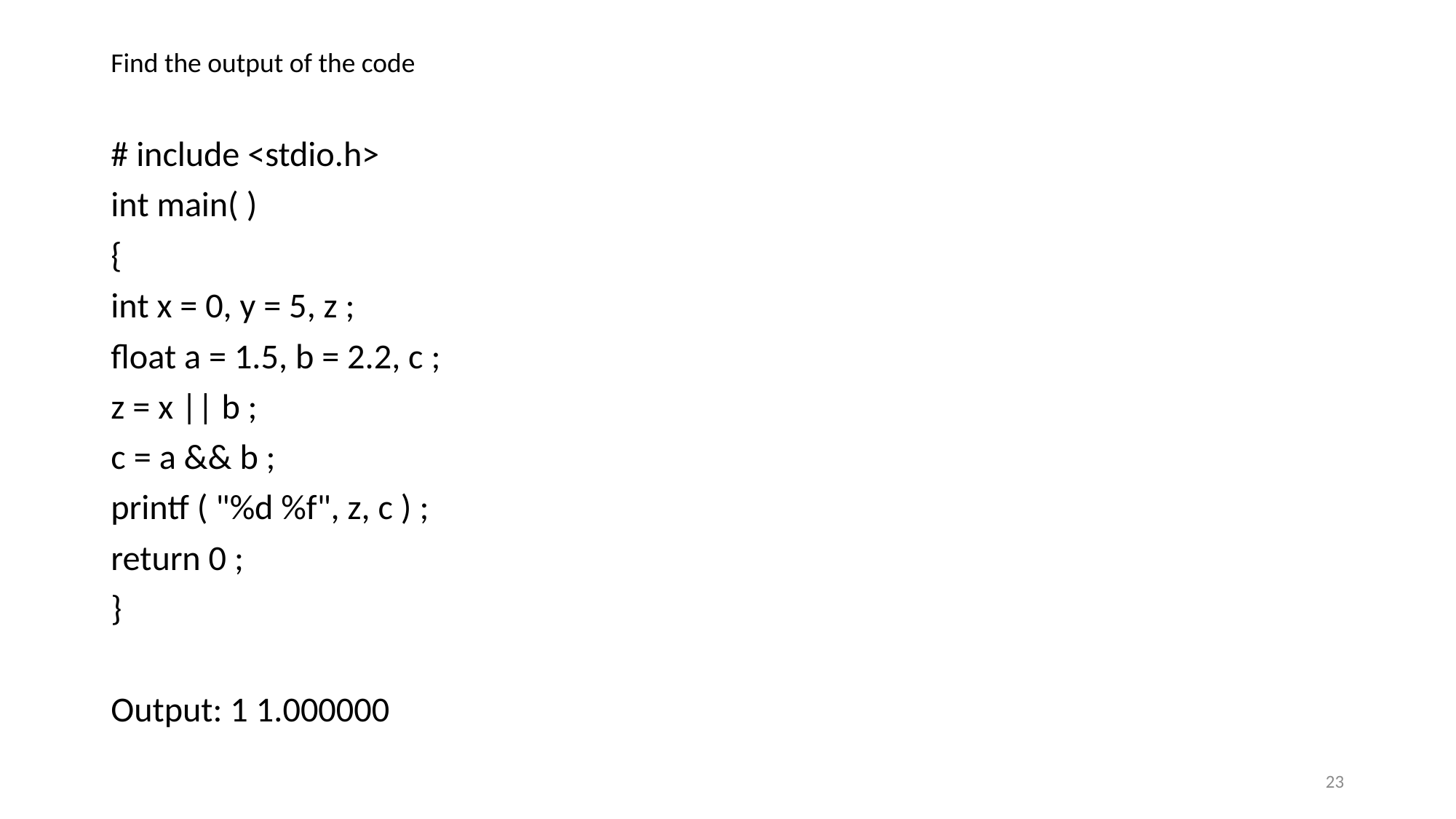

# Find the output of the code
# include <stdio.h>
int main( )
{
int x = 0, y = 5, z ;
float a = 1.5, b = 2.2, c ;
z = x || b ;
c = a && b ;
printf ( "%d %f", z, c ) ;
return 0 ;
}

Output: 1 1.000000
23